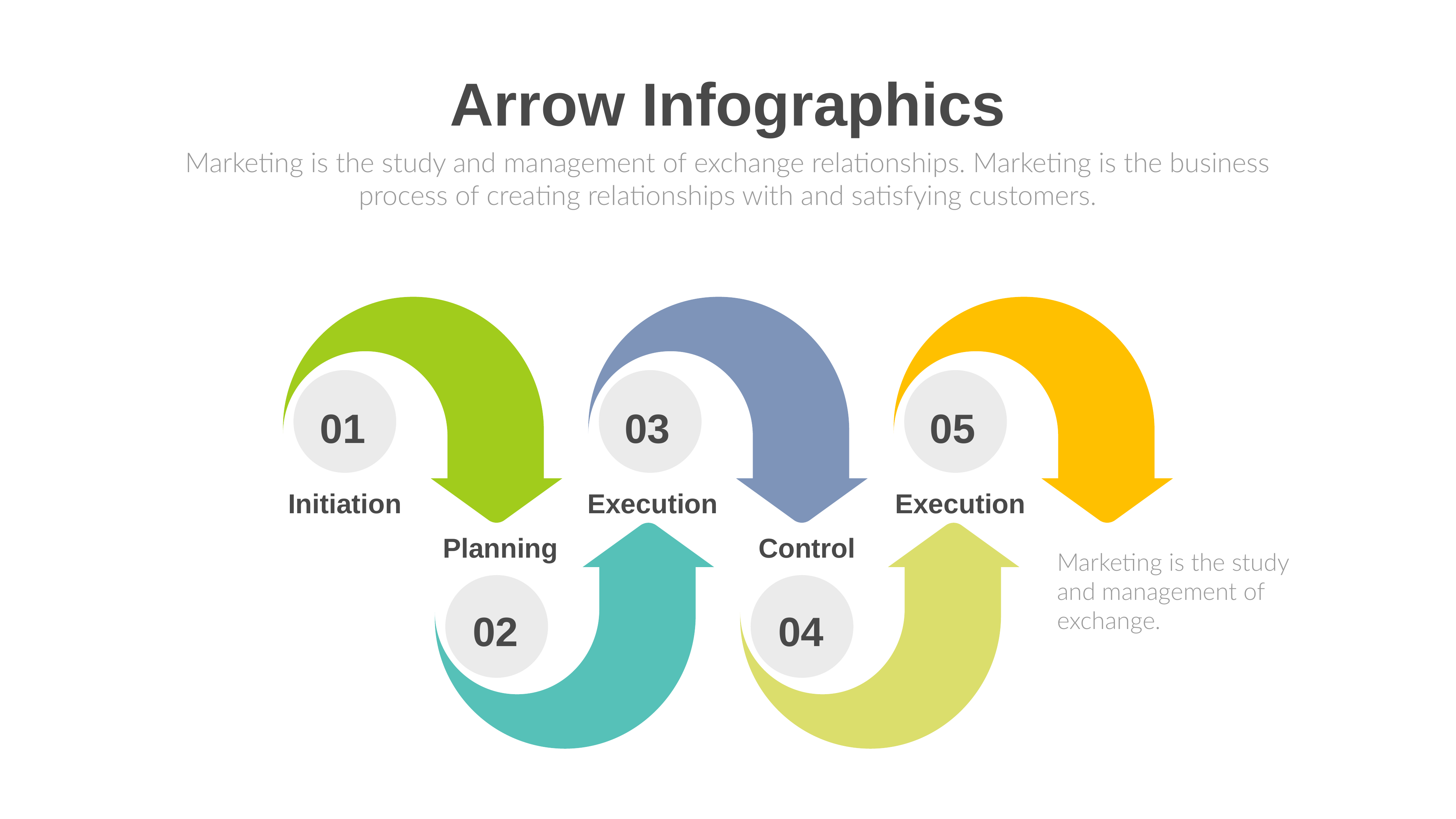

Arrow Infographics
Marketing is the study and management of exchange relationships. Marketing is the business process of creating relationships with and satisfying customers.

01
03
05
Execution
Execution
Initiation

Control
Planning
Marketing is the study and management of exchange.

02
04